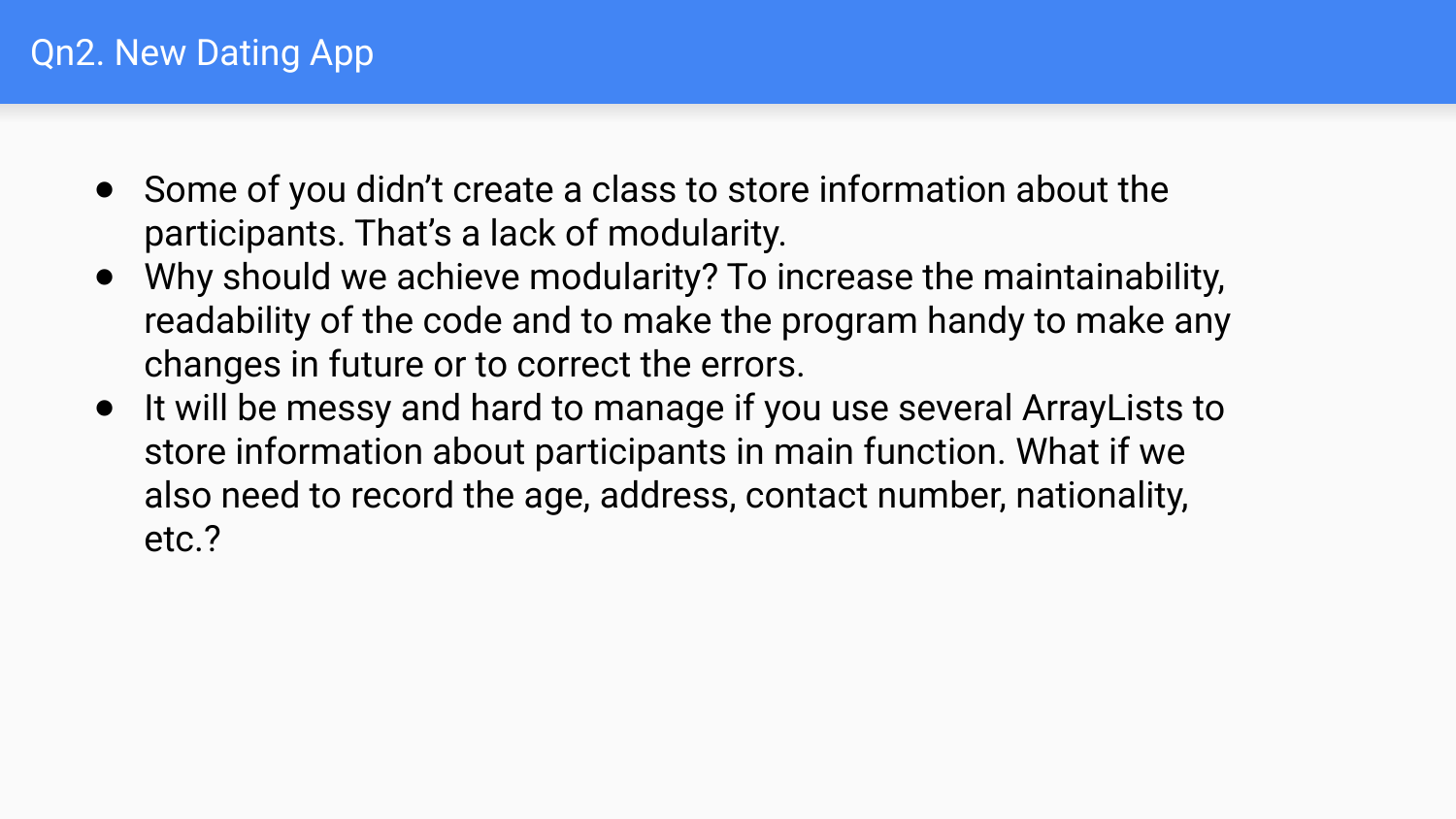

# Qn2. New Dating App
Some of you didn’t create a class to store information about the participants. That’s a lack of modularity.
Why should we achieve modularity? To increase the maintainability, readability of the code and to make the program handy to make any changes in future or to correct the errors.
It will be messy and hard to manage if you use several ArrayLists to store information about participants in main function. What if we also need to record the age, address, contact number, nationality, etc.?